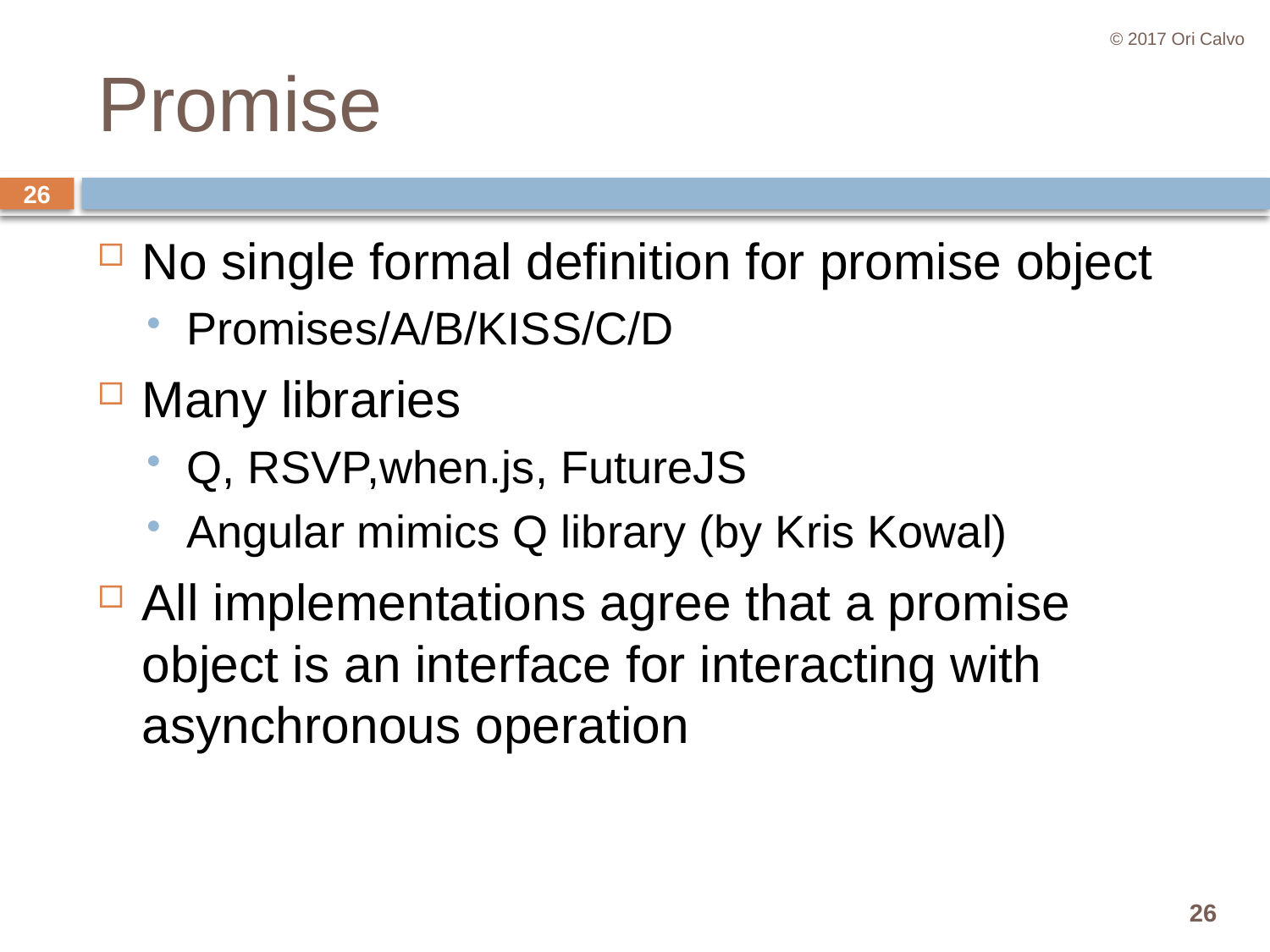

© 2017 Ori Calvo
# Promise
26
No single formal definition for promise object
Promises/A/B/KISS/C/D
Many libraries
Q, RSVP,when.js, FutureJS
Angular mimics Q library (by Kris Kowal)
All implementations agree that a promise object is an interface for interacting with asynchronous operation